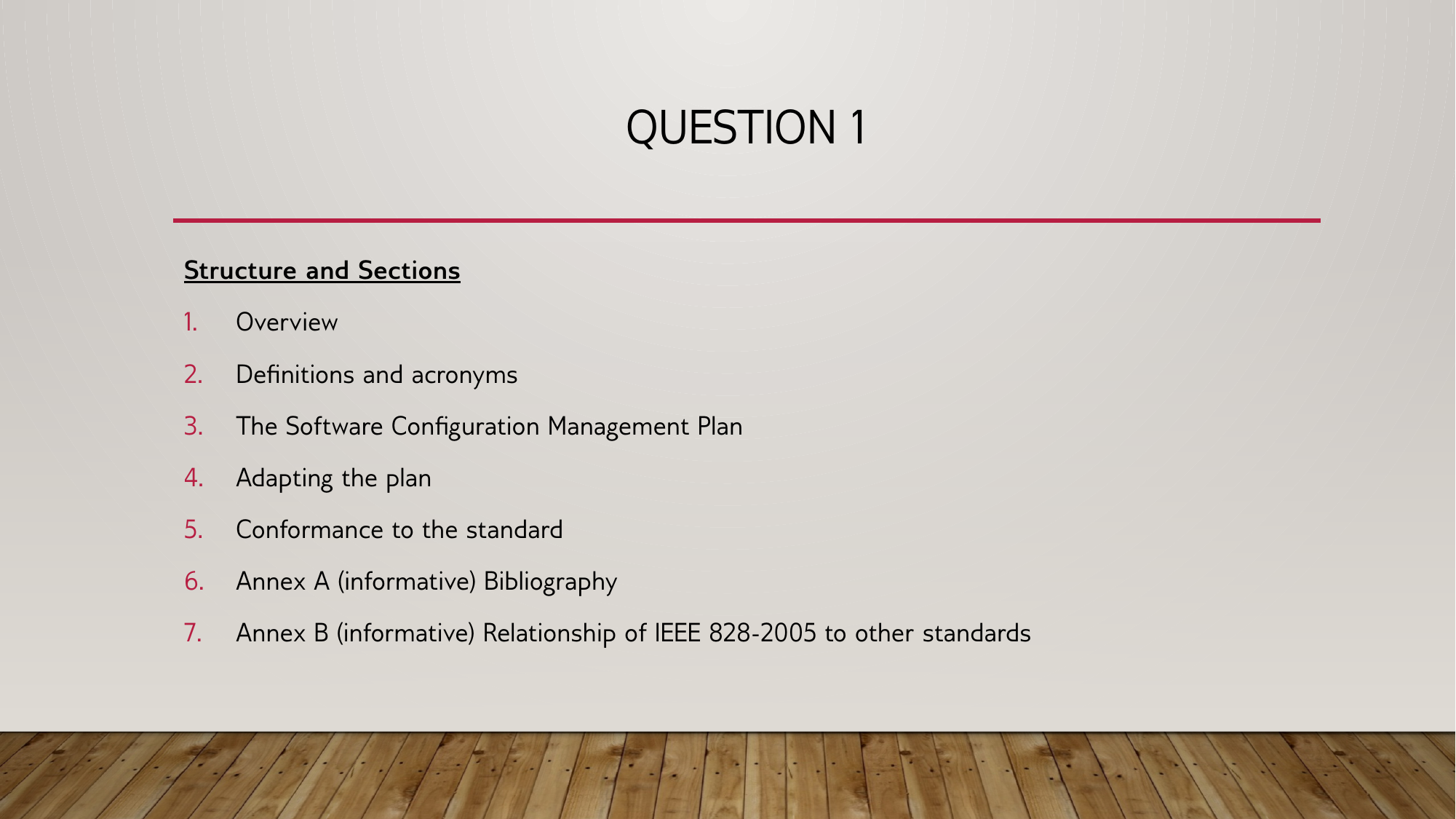

# Question 1
Structure and Sections
Overview
Definitions and acronyms
The Software Configuration Management Plan
Adapting the plan
Conformance to the standard
Annex A (informative) Bibliography
Annex B (informative) Relationship of IEEE 828-2005 to other standards